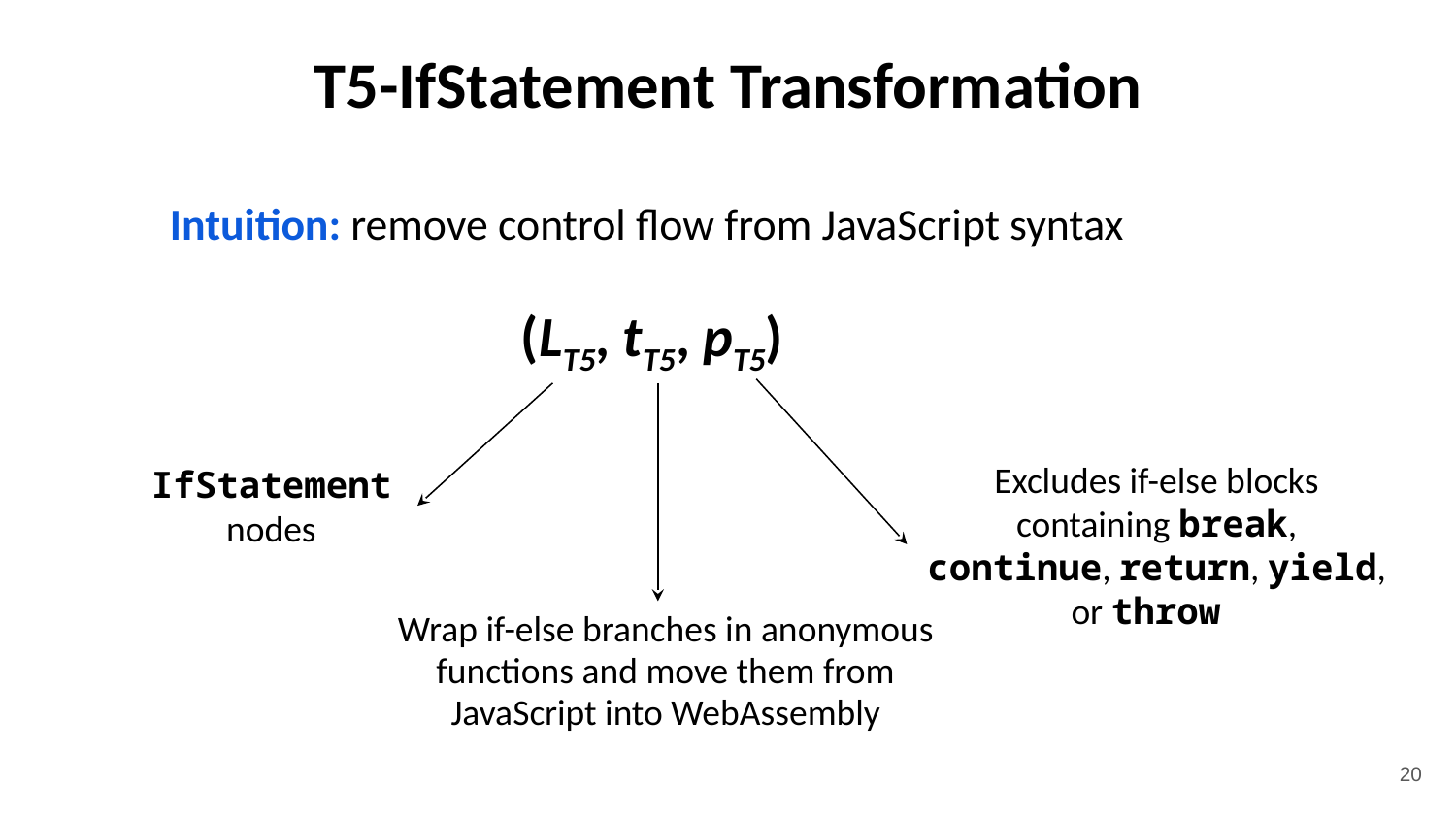

# T5-IfStatement Transformation
Intuition: remove control flow from JavaScript syntax

(LT5, tT5, pT5)
Excludes if-else blocks containing break, continue, return, yield, or throw
IfStatement nodes
Wrap if-else branches in anonymous functions and move them from JavaScript into WebAssembly
20